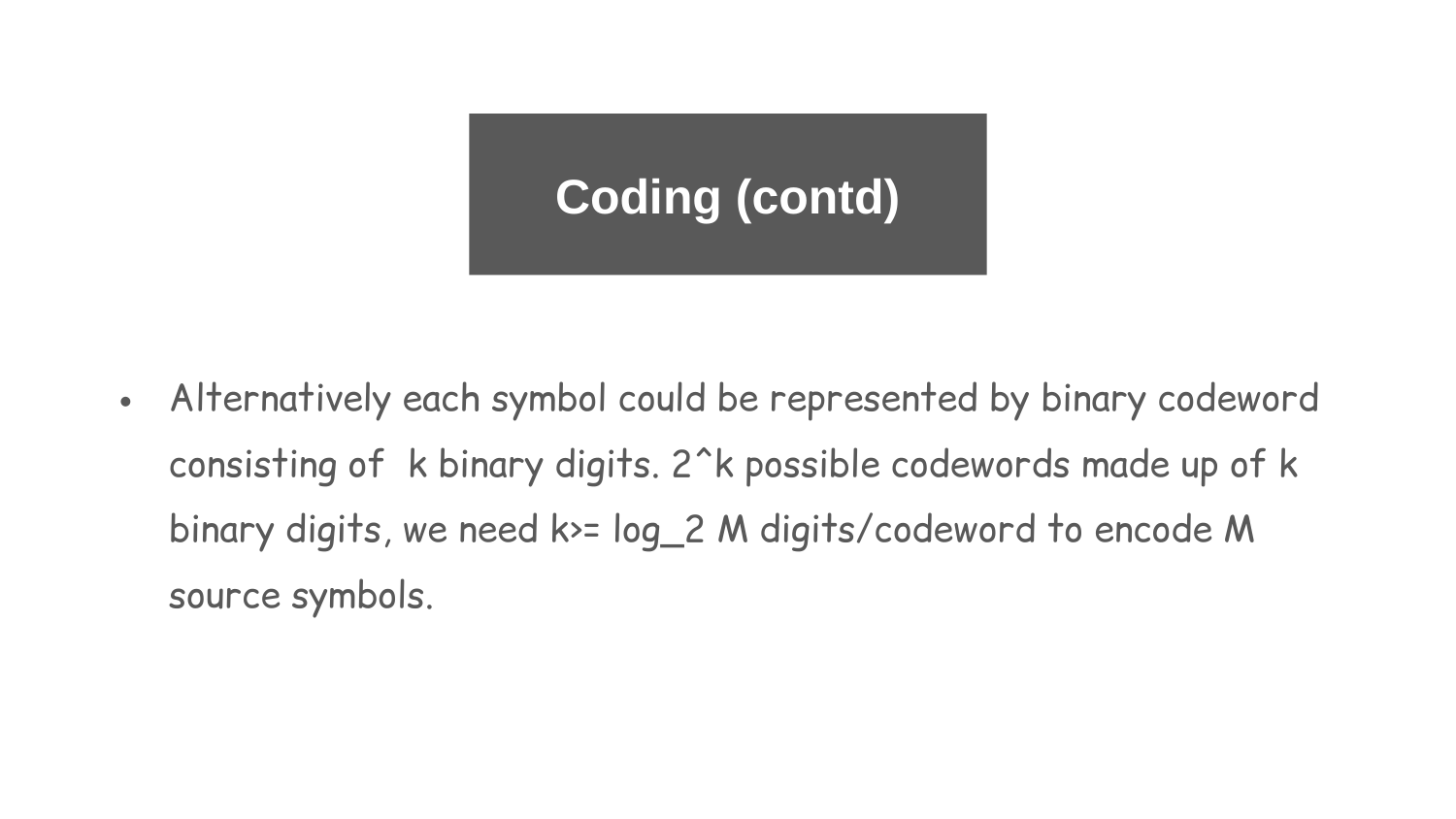

Coding (contd)
Alternatively each symbol could be represented by binary codeword consisting of  k binary digits. 2^k possible codewords made up of k binary digits, we need k>= log_2 M digits/codeword to encode M source symbols.